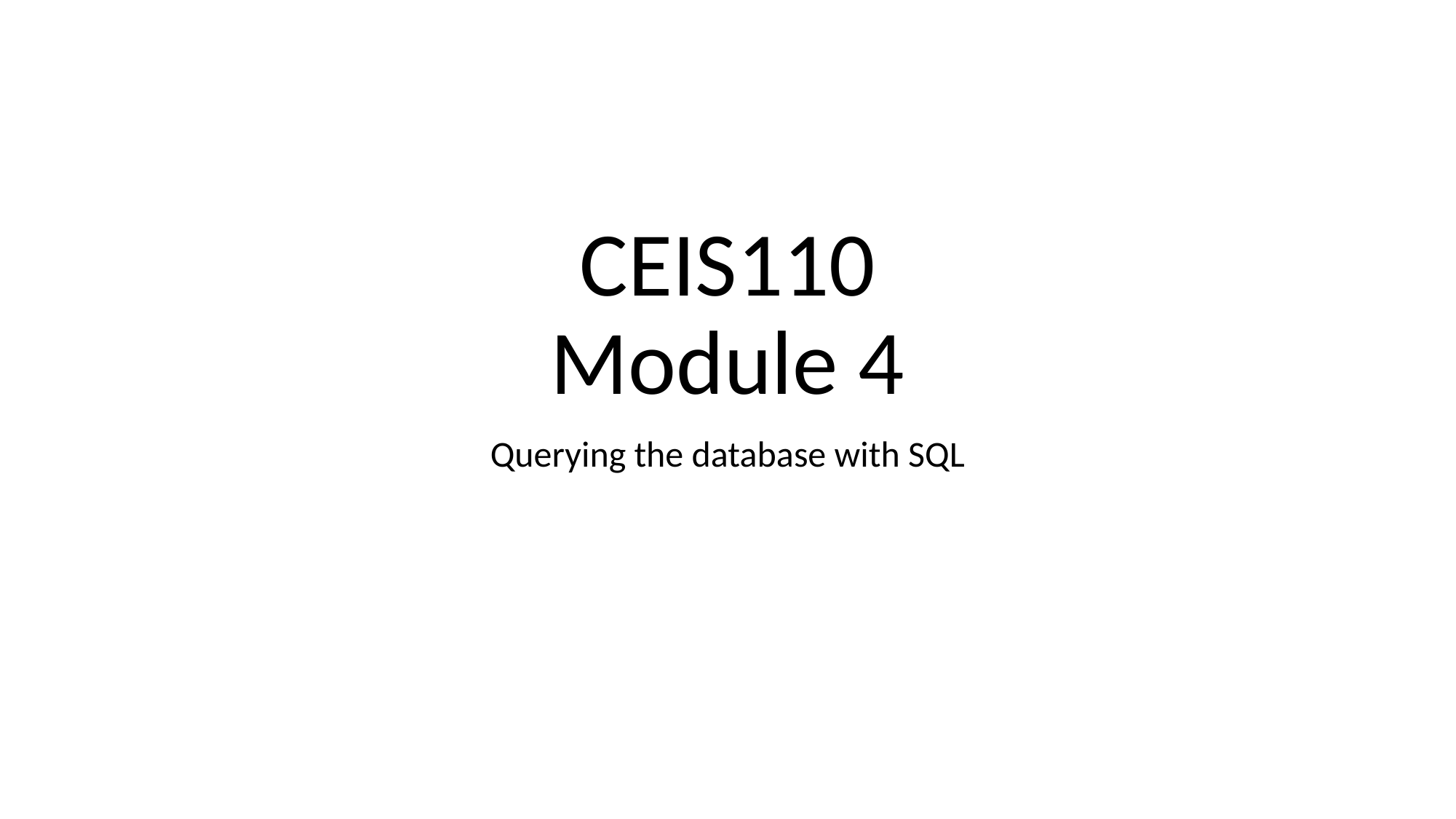

# CEIS110 Module 4
Querying the database with SQL